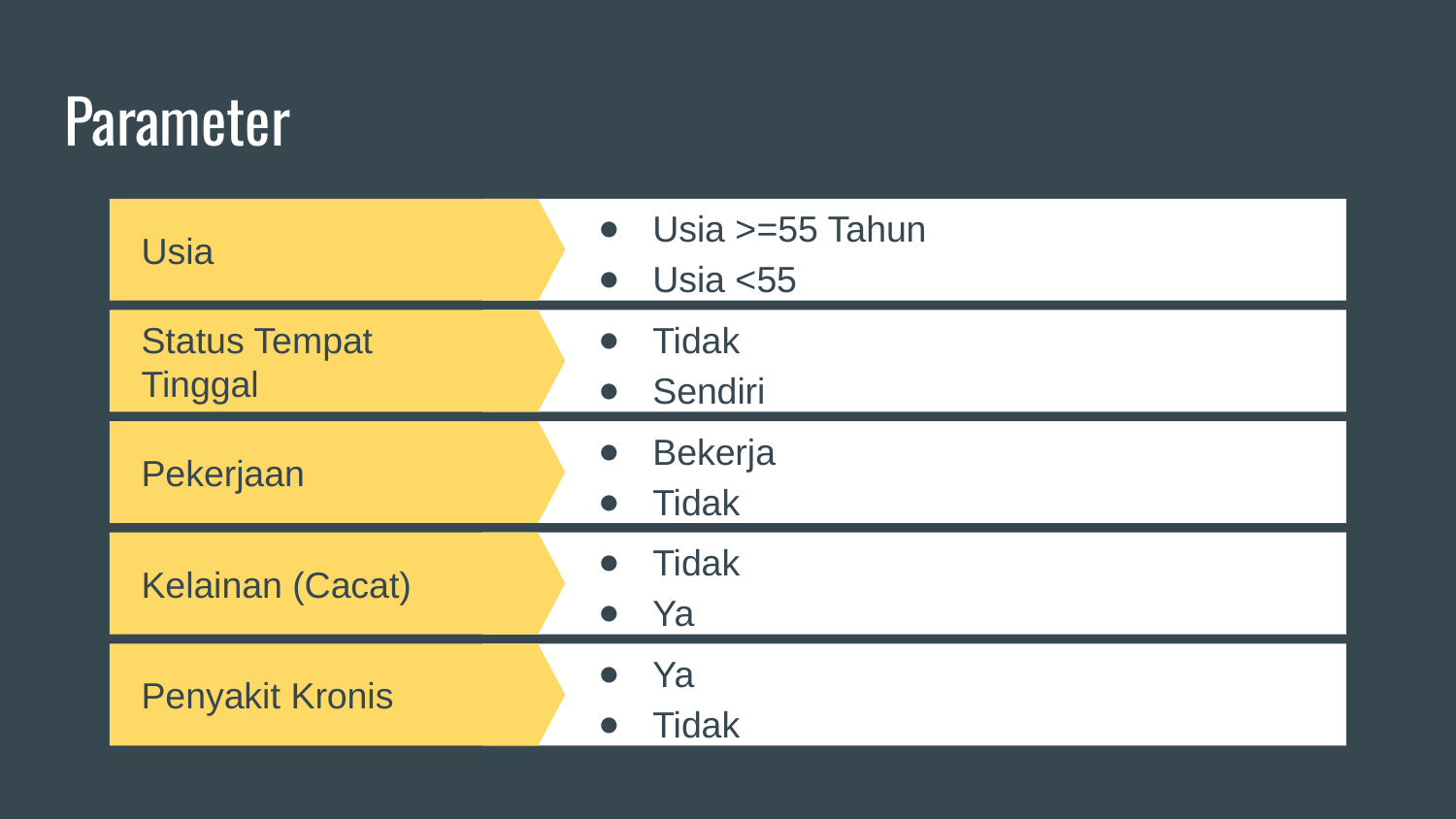

# Parameter

Usia >=55 Tahun
Usia <55
Usia

Status Tempat Tinggal
Tidak
Sendiri

Pekerjaan
Bekerja
Tidak

Kelainan (Cacat)
Tidak
Ya

Penyakit Kronis
Ya
Tidak